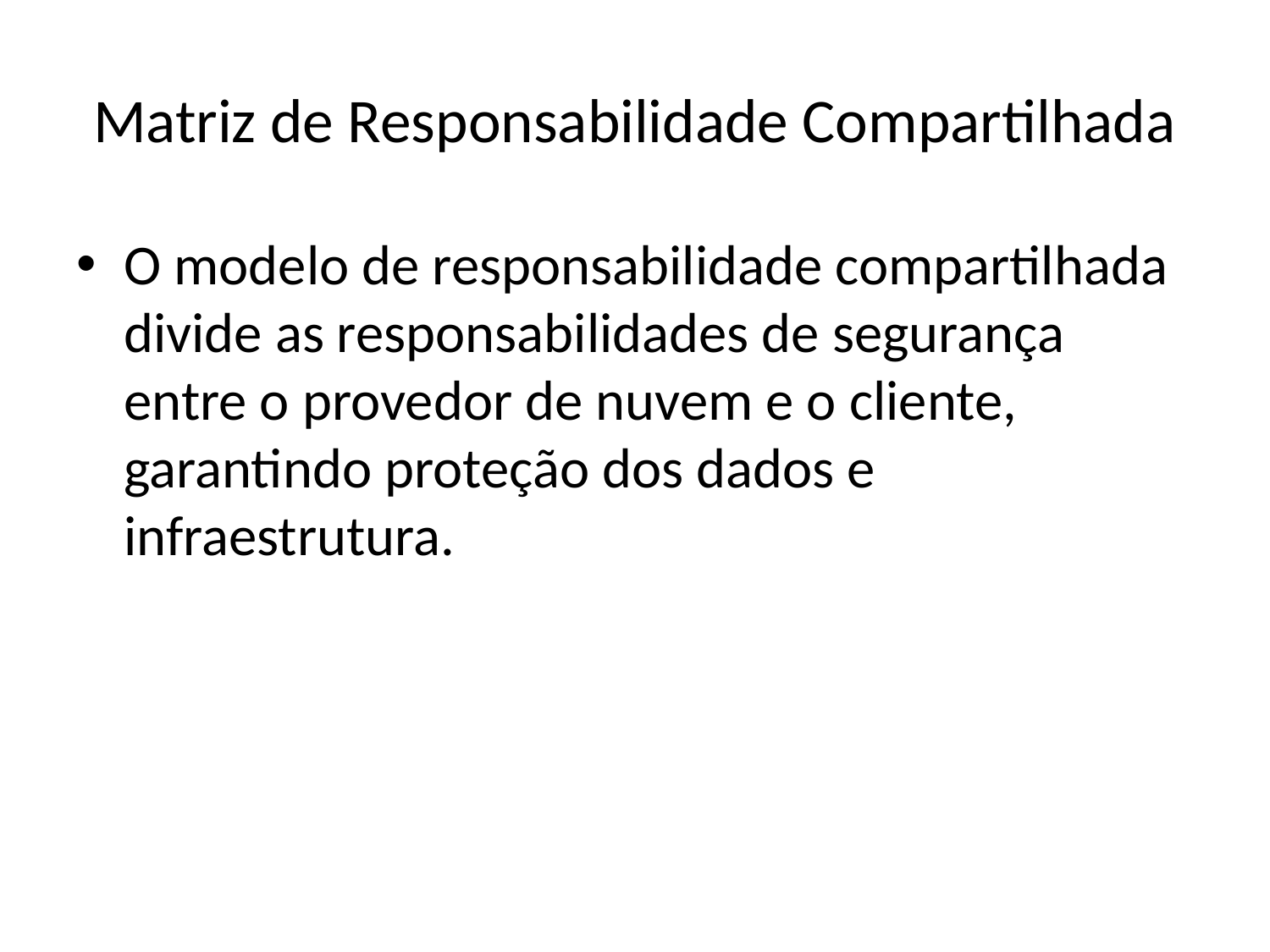

# Matriz de Responsabilidade Compartilhada
O modelo de responsabilidade compartilhada divide as responsabilidades de segurança entre o provedor de nuvem e o cliente, garantindo proteção dos dados e infraestrutura.